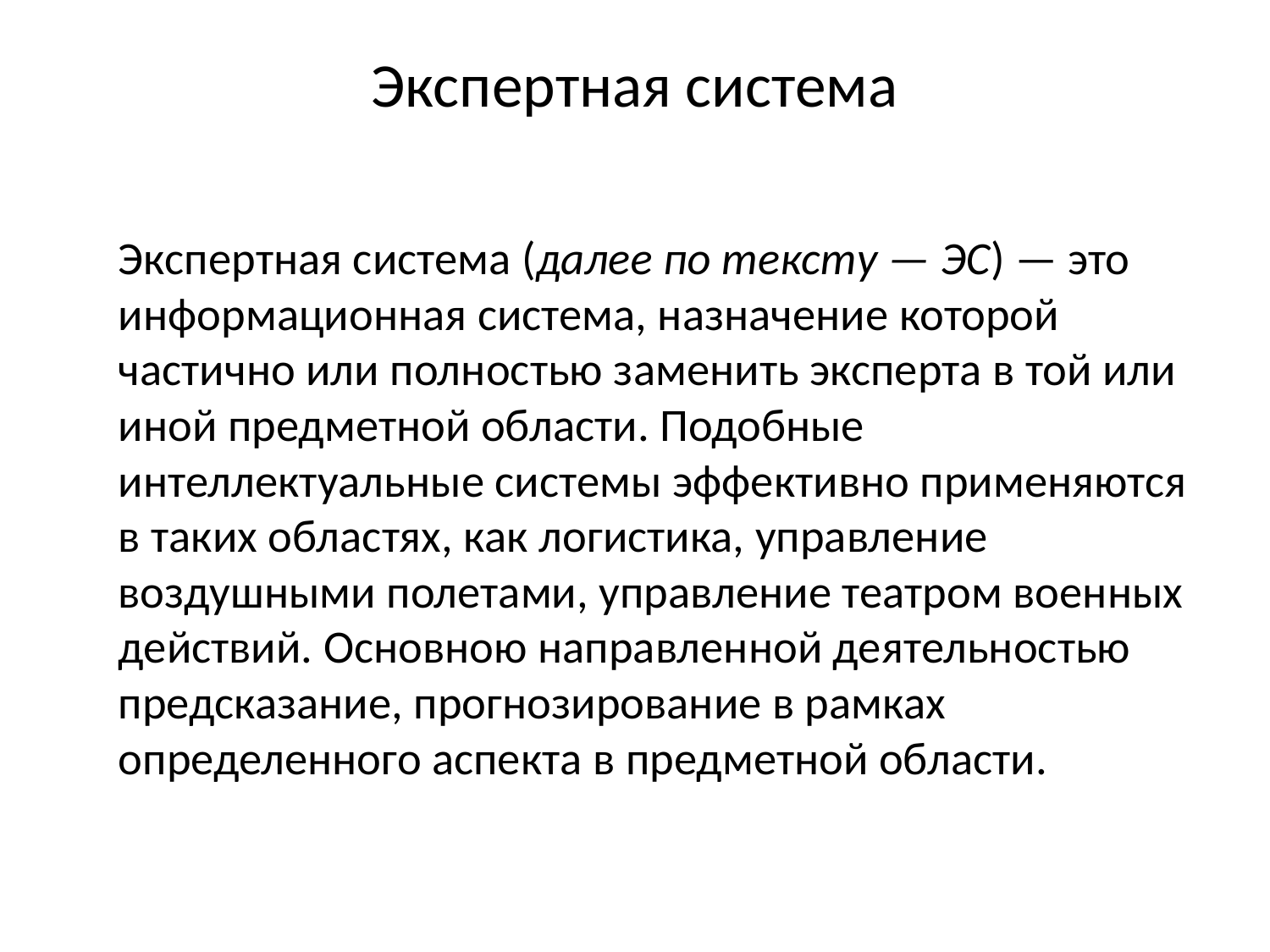

# Экспертная система
	Экспертная система (далее по тексту — ЭС) — это информационная система, назначение которой частично или полностью заменить эксперта в той или иной предметной области. Подобные интеллектуальные системы эффективно применяются в таких областях, как логистика, управление воздушными полетами, управление театром военных действий. Основною направленной деятельностью предсказание, прогнозирование в рамках определенного аспекта в предметной области.